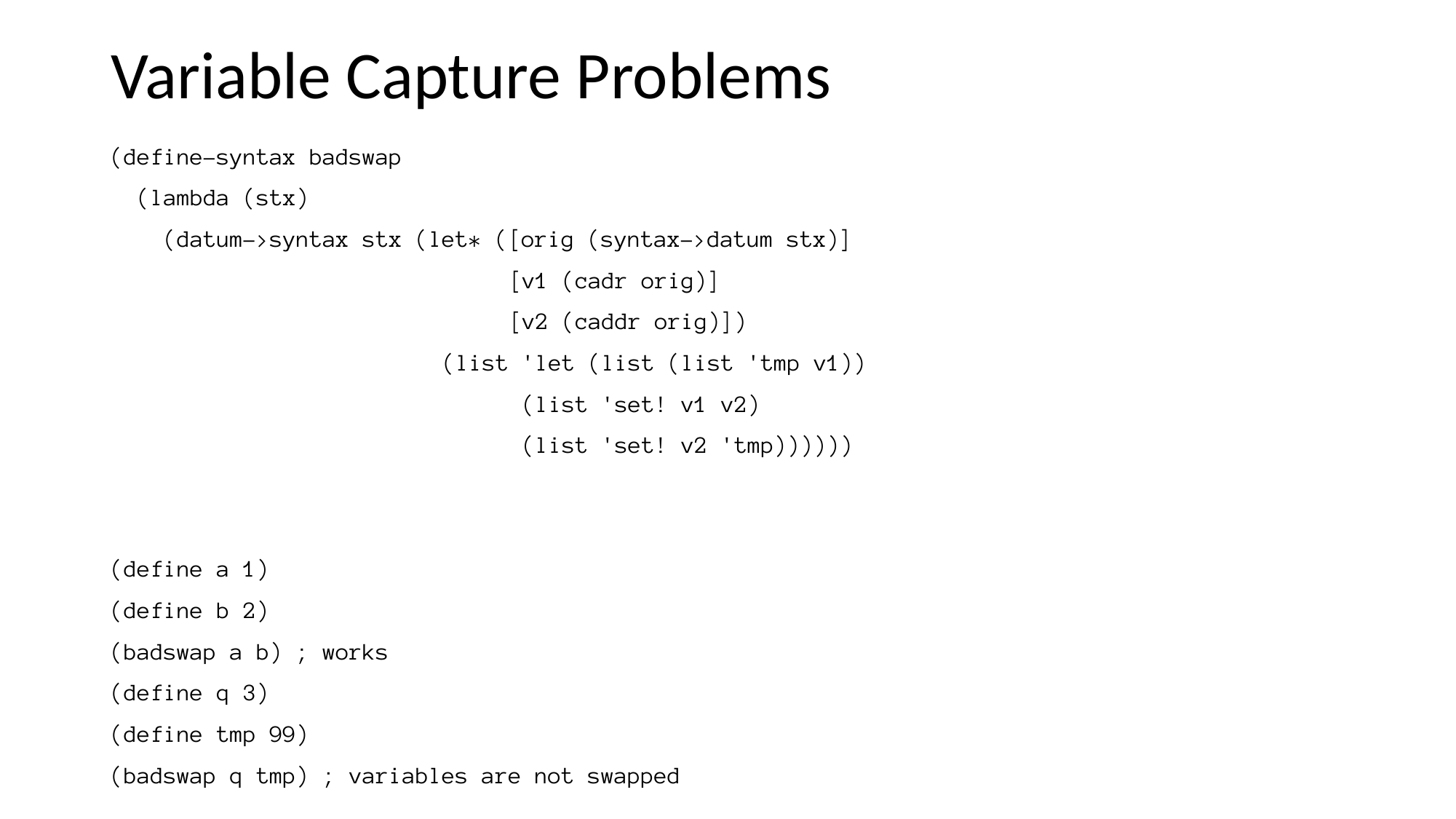

# Variable Capture Problems
(define-syntax badswap
  (lambda (stx)
    (datum->syntax stx (let* ([orig (syntax->datum stx)]
                              [v1 (cadr orig)]
                              [v2 (caddr orig)])
                         (list 'let (list (list 'tmp v1))
                               (list 'set! v1 v2)
                               (list 'set! v2 'tmp))))))

(define a 1)
(define b 2)
(badswap a b) ; works
(define q 3)
(define tmp 99)
(badswap q tmp) ; variables are not swapped